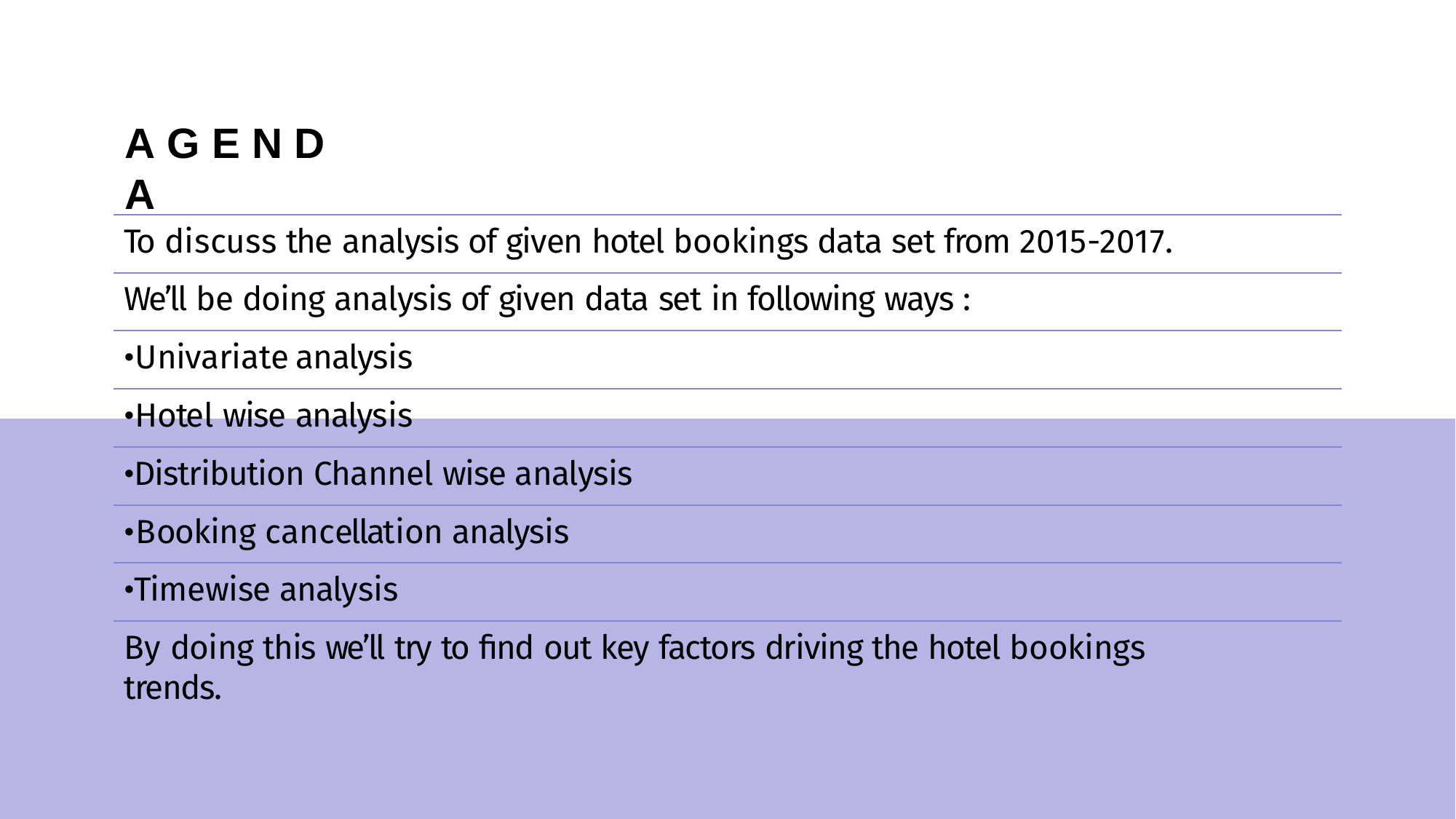

# A G E N D A
To discuss the analysis of given hotel bookings data set from 2015-2017.
We’ll be doing analysis of given data set in following ways :
•Univariate analysis
•Hotel wise analysis
•Distribution Channel wise analysis
•Booking cancellation analysis
•Timewise analysis
By doing this we’ll try to find out key factors driving the hotel bookings trends.